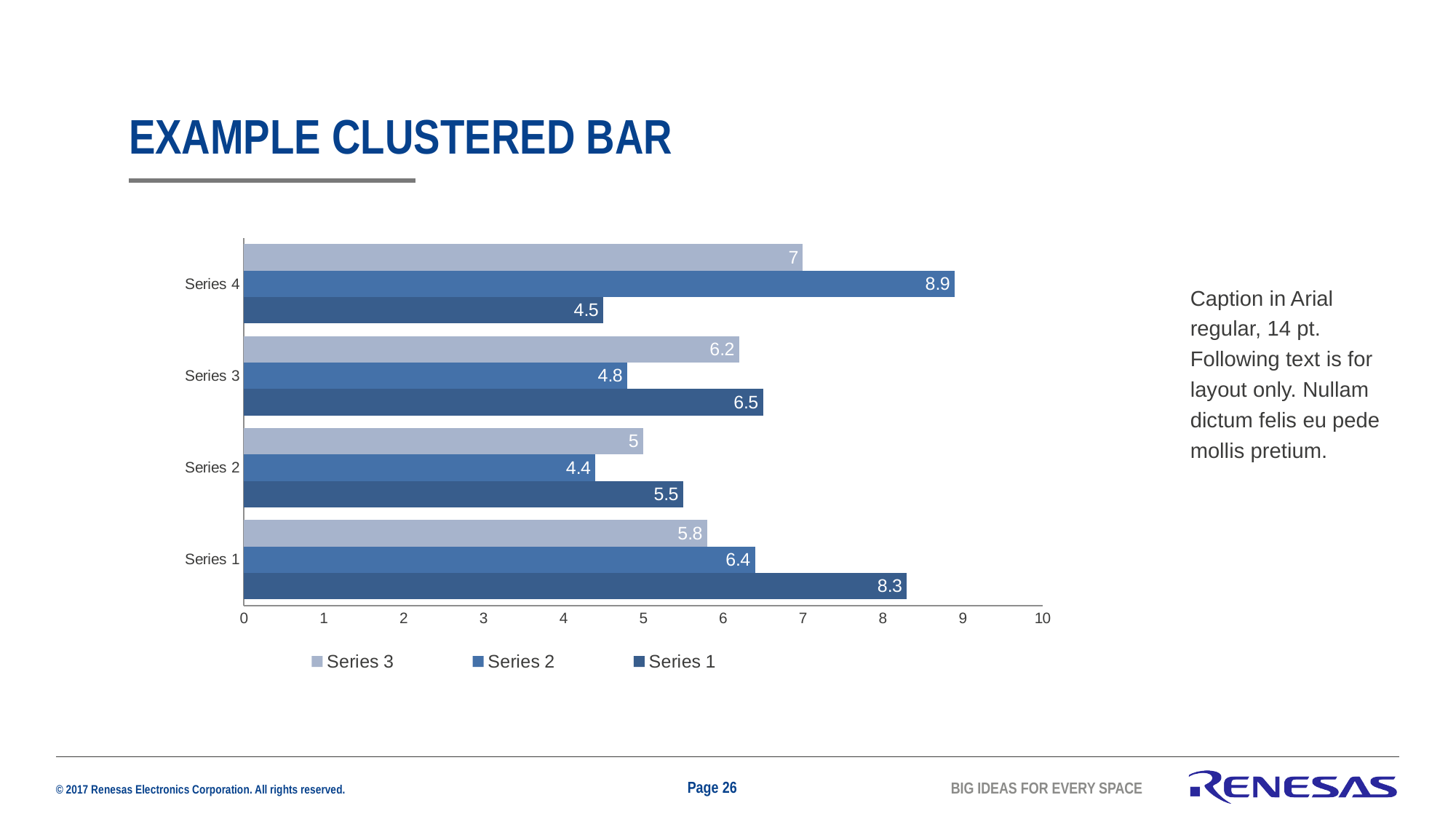

# Example Clustered Bar

### Chart

| Category | Series 1 | Series 2 | Series 3 |
|---|---|---|---|
|  Series 1 | 8.3 | 6.4 | 5.8 |
|  Series 2 | 5.5 | 4.4 | 5.0 |
|  Series 3 | 6.5 | 4.8 | 6.2 |
|  Series 4 | 4.5 | 8.9 | 7.0 |
Caption in Arial regular, 14 pt. Following text is for layout only. Nullam dictum felis eu pede mollis pretium.

Page 26